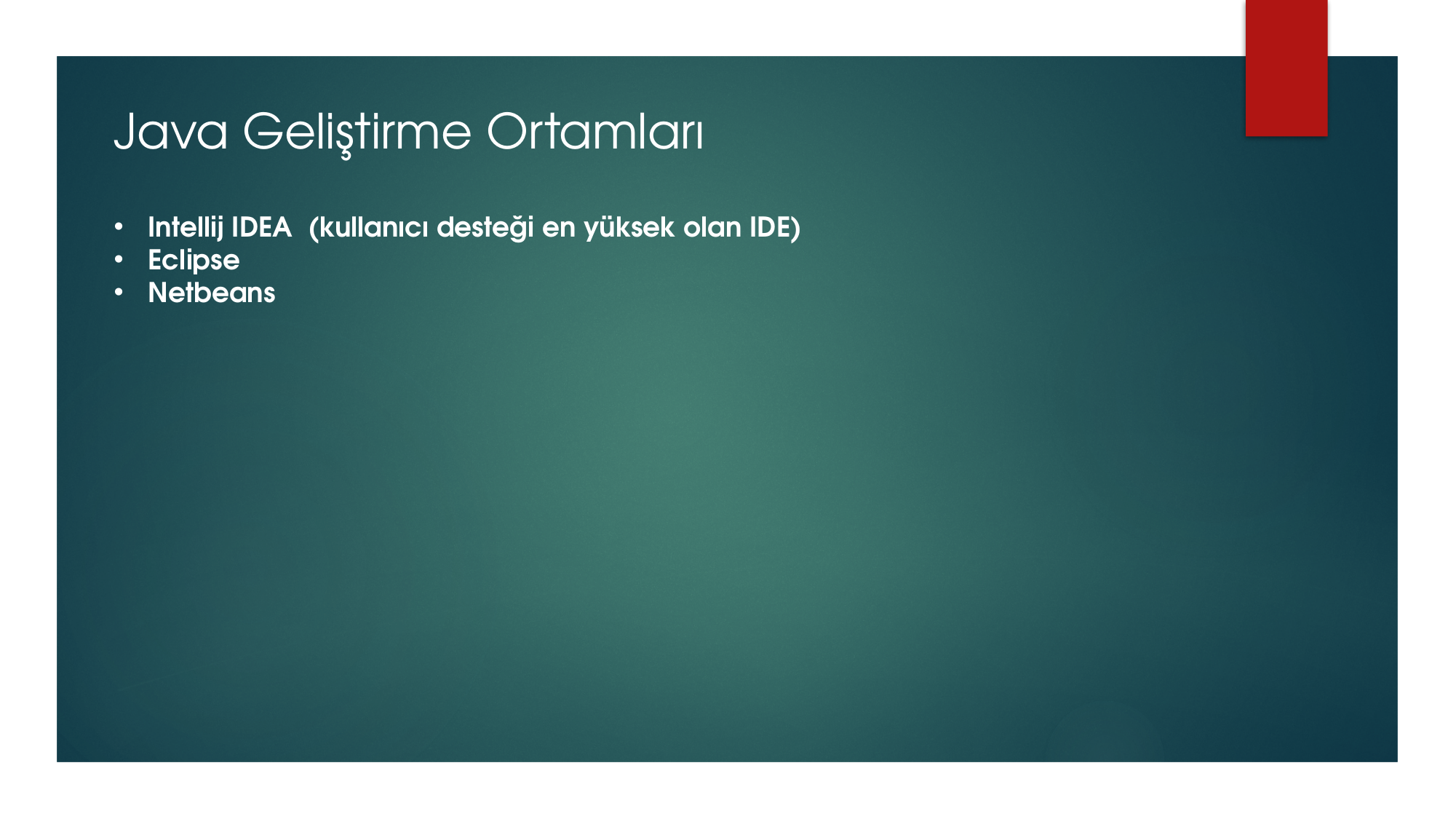

Java Geliştirme Ortamları
Intellij IDEA  (kullanıcı desteği en yüksek olan IDE)
Eclipse
Netbeans